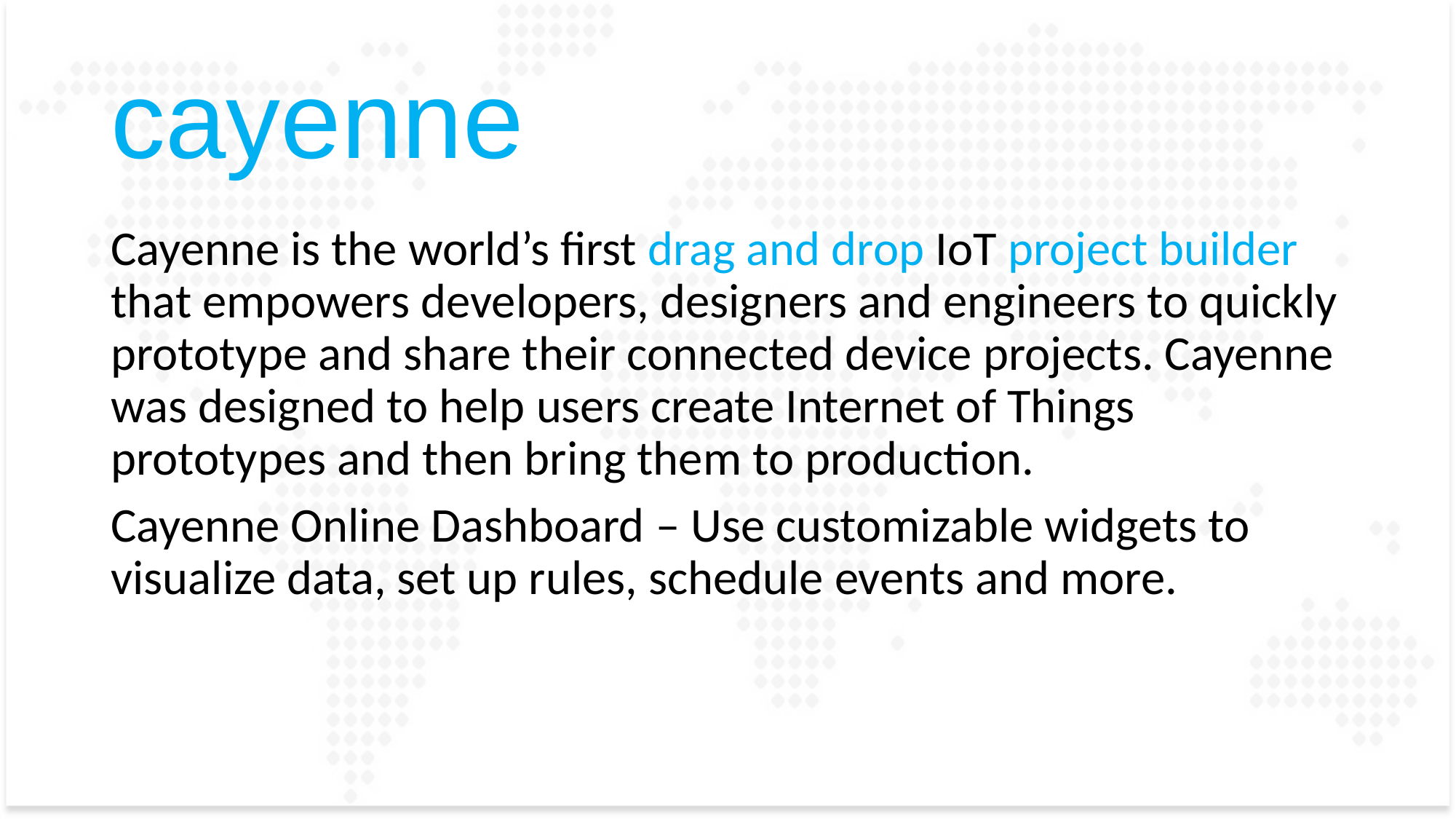

# cayenne
Cayenne is the world’s first drag and drop IoT project builder that empowers developers, designers and engineers to quickly prototype and share their connected device projects. Cayenne was designed to help users create Internet of Things prototypes and then bring them to production.
Cayenne Online Dashboard – Use customizable widgets to visualize data, set up rules, schedule events and more.